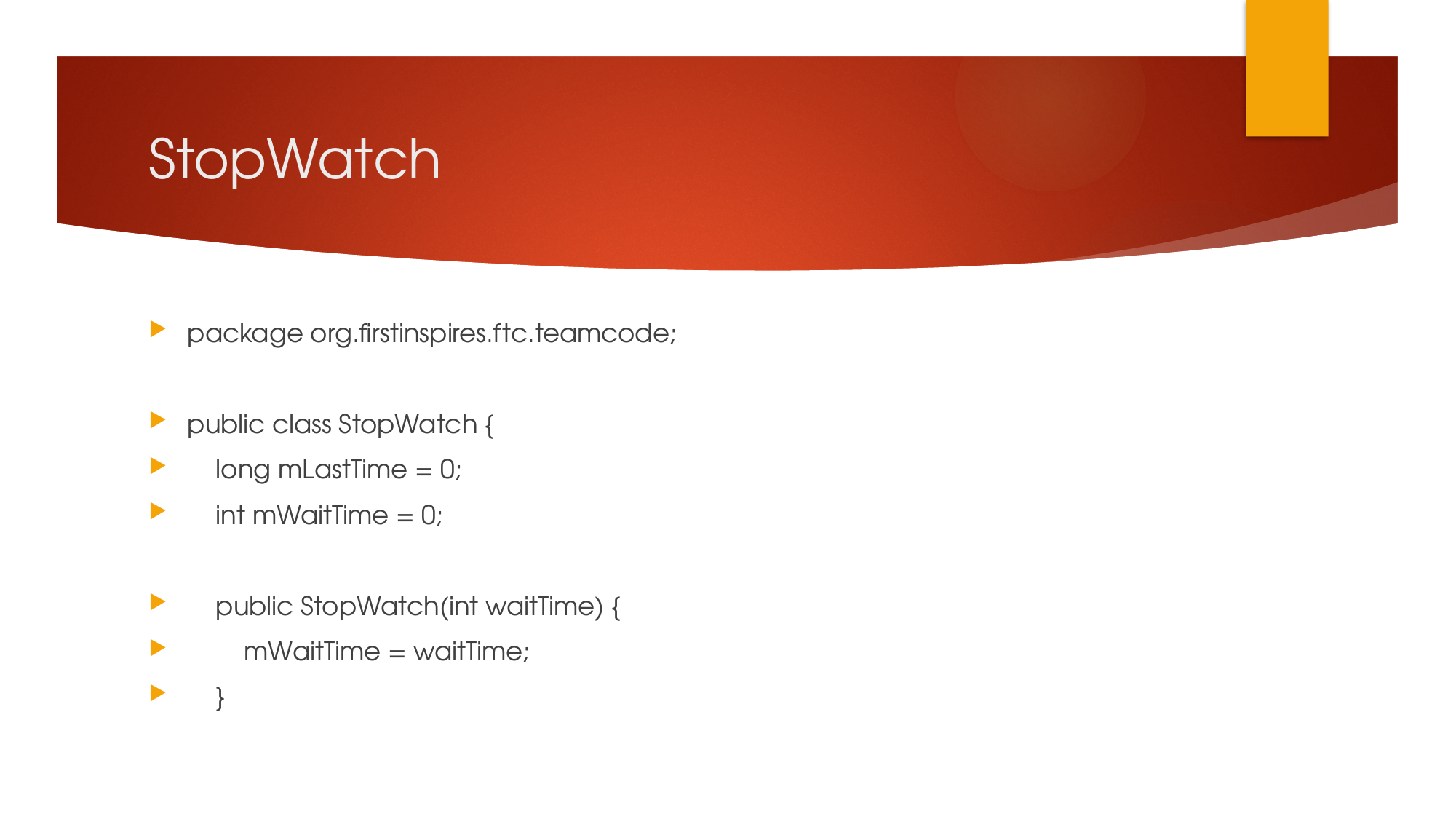

# StopWatch
package org.firstinspires.ftc.teamcode;

public class StopWatch {
    long mLastTime = 0;
    int mWaitTime = 0;

    public StopWatch(int waitTime) {
        mWaitTime = waitTime;
    }